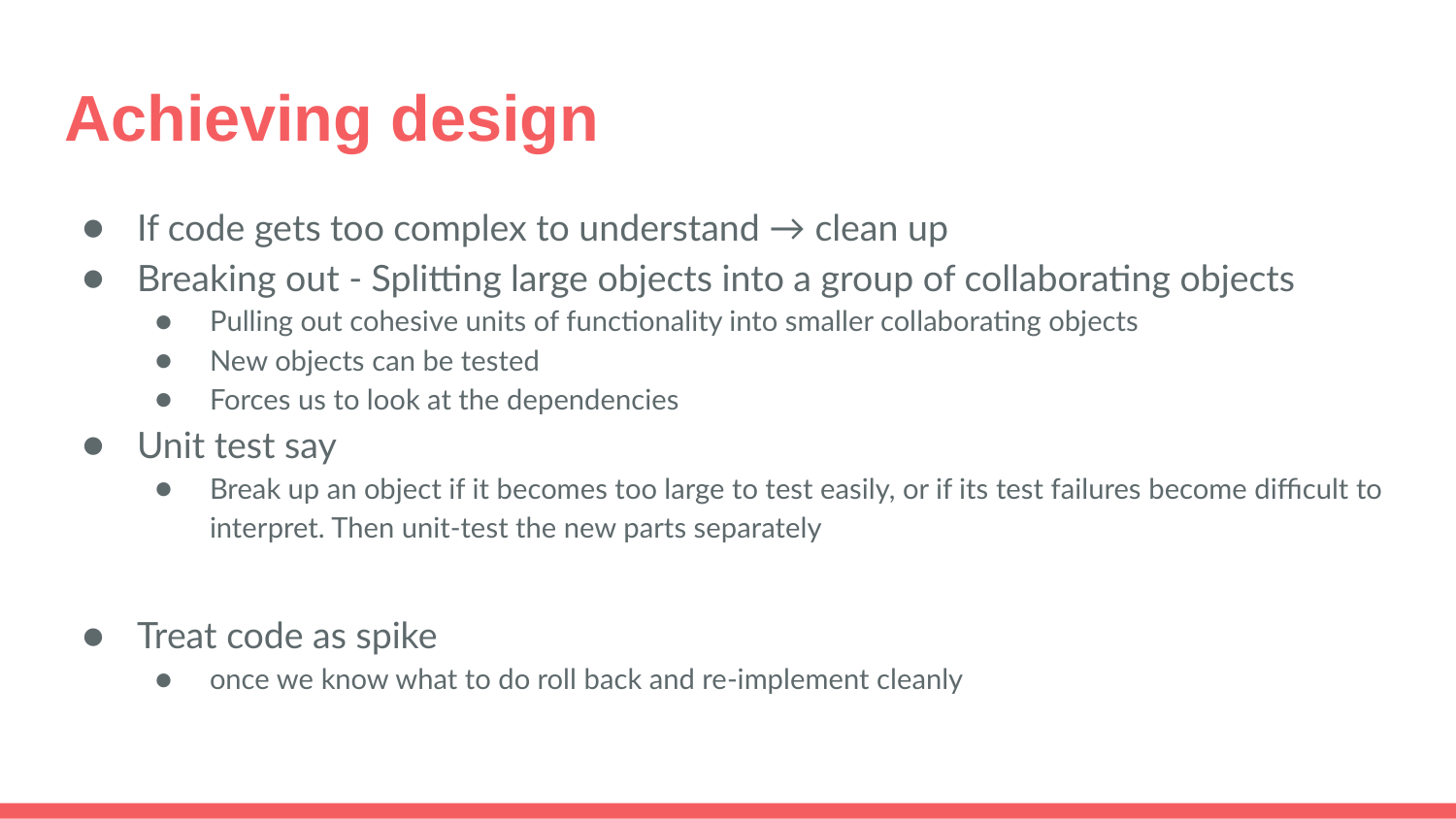

# Achieving design
If code gets too complex to understand → clean up
Breaking out - Splitting large objects into a group of collaborating objects
Pulling out cohesive units of functionality into smaller collaborating objects
New objects can be tested
Forces us to look at the dependencies
Unit test say
Break up an object if it becomes too large to test easily, or if its test failures become difficult to interpret. Then unit-test the new parts separately

Treat code as spike
once we know what to do roll back and re-implement cleanly